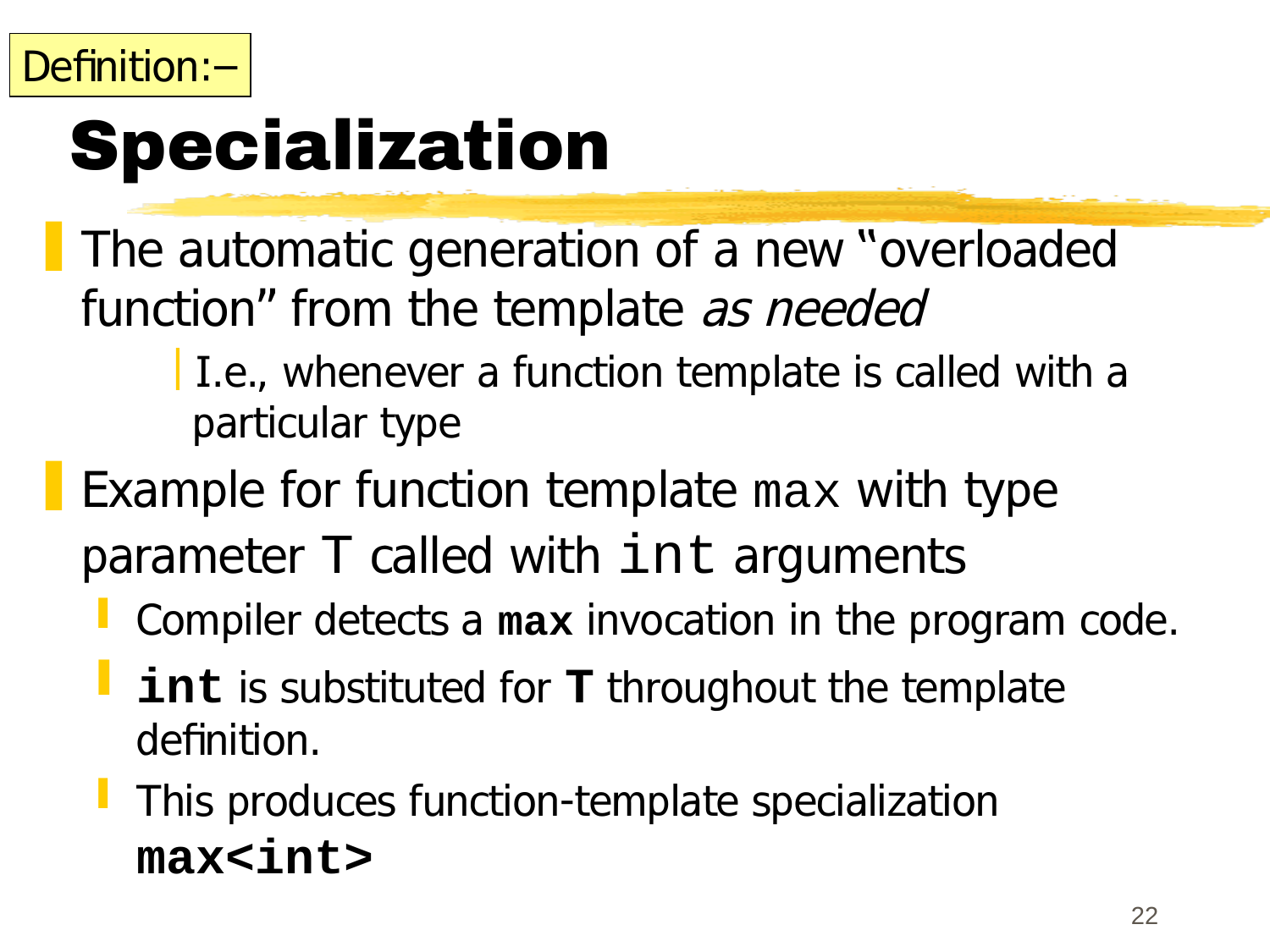

# Specialization
Definition:–
The automatic generation of a new “overloaded function” from the template as needed
I.e., whenever a function template is called with a particular type
Example for function template max with type parameter T called with int arguments
Compiler detects a max invocation in the program code.
int is substituted for T throughout the template definition.
This produces function-template specialization max<int>
22